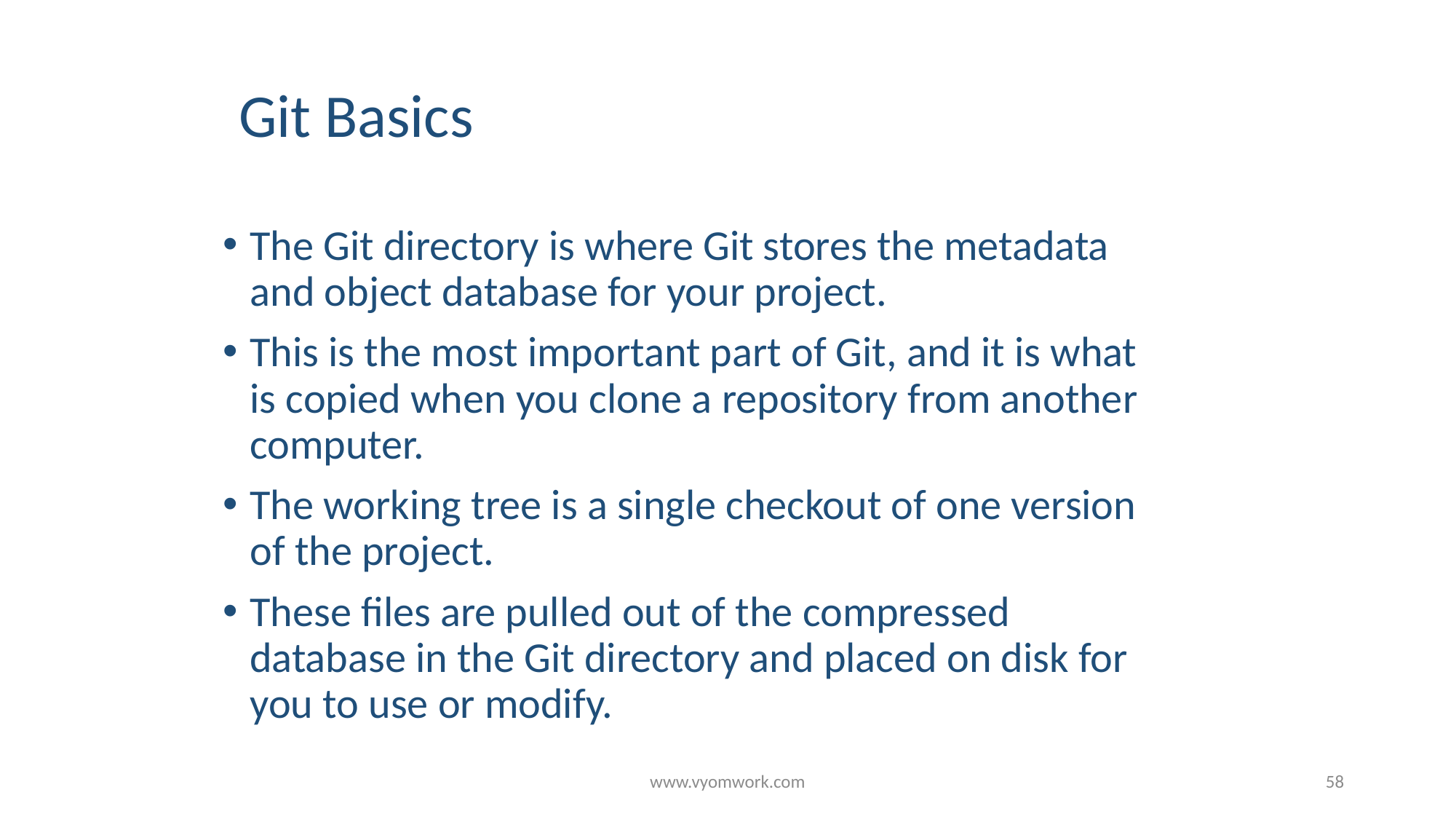

# Git Basics
The Git directory is where Git stores the metadata and object database for your project.
This is the most important part of Git, and it is what is copied when you clone a repository from another computer.
The working tree is a single checkout of one version of the project.
These files are pulled out of the compressed database in the Git directory and placed on disk for you to use or modify.

www.vyomwork.com
58